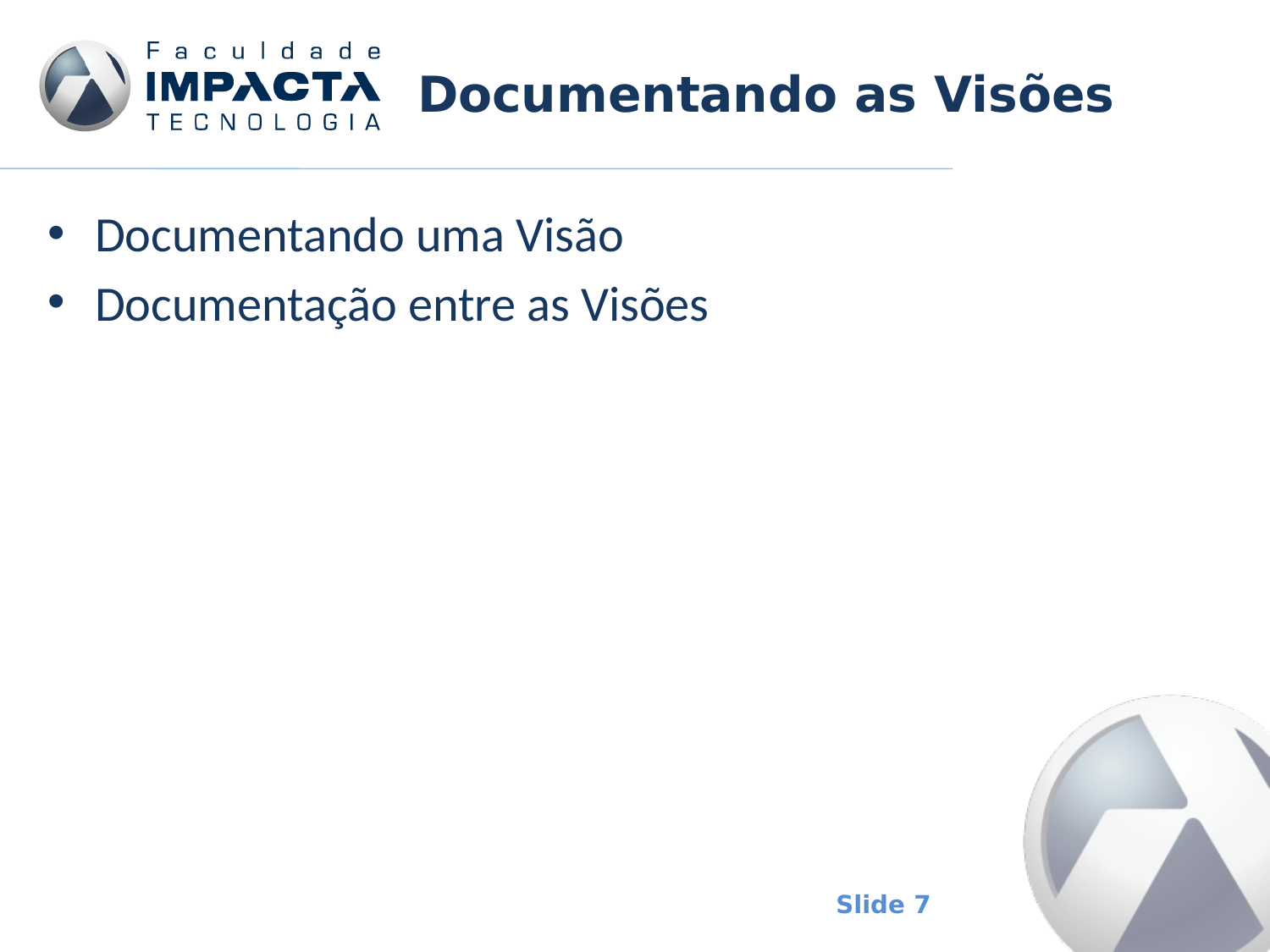

# Documentando as Visões
Documentando uma Visão
Documentação entre as Visões